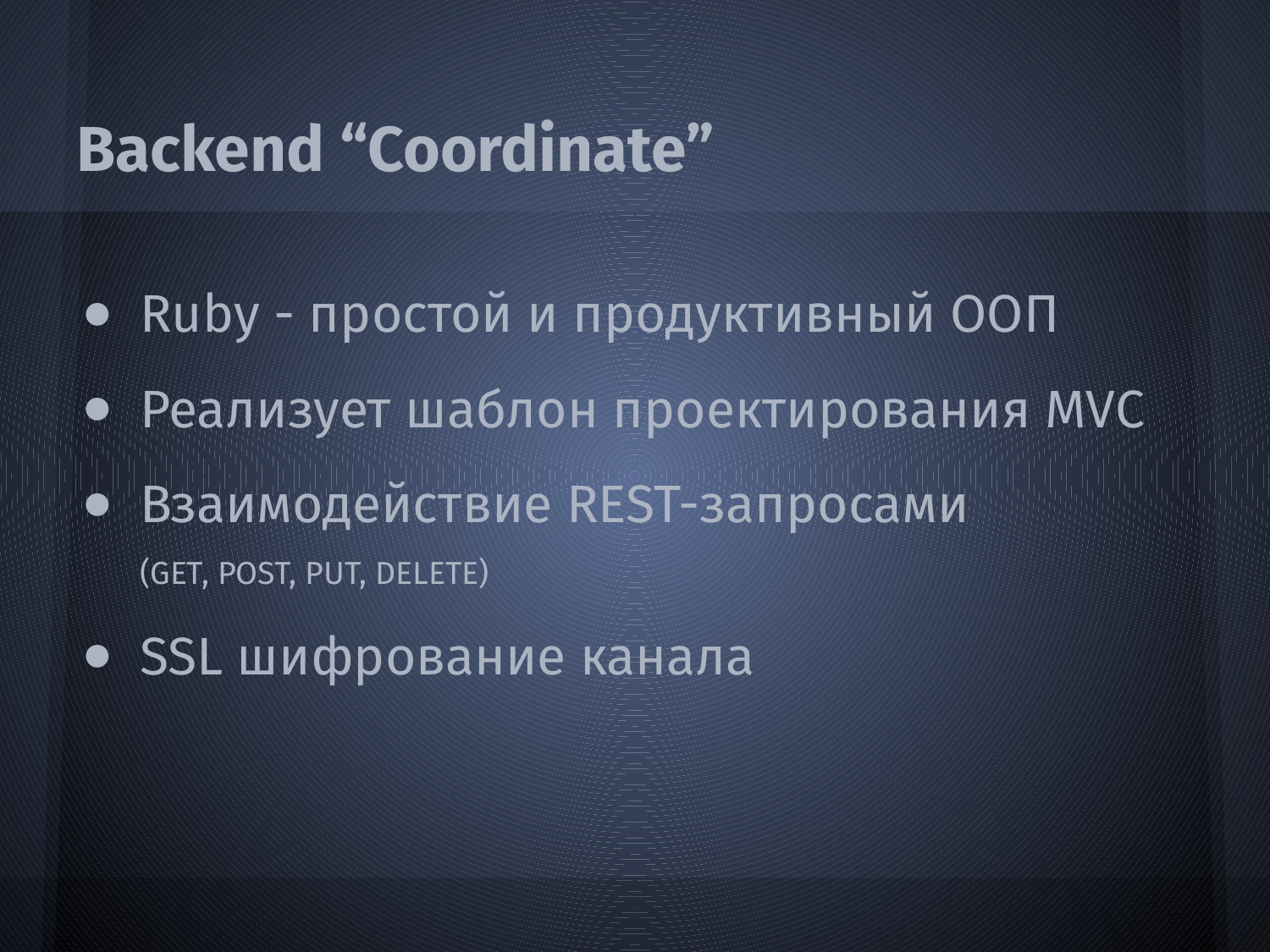

# Backend “Coordinate”
Ruby - простой и продуктивный ООП
Реализует шаблон проектирования MVC
Взаимодействие REST-запросами
(GET, POST, PUT, DELETE)
SSL шифрование канала